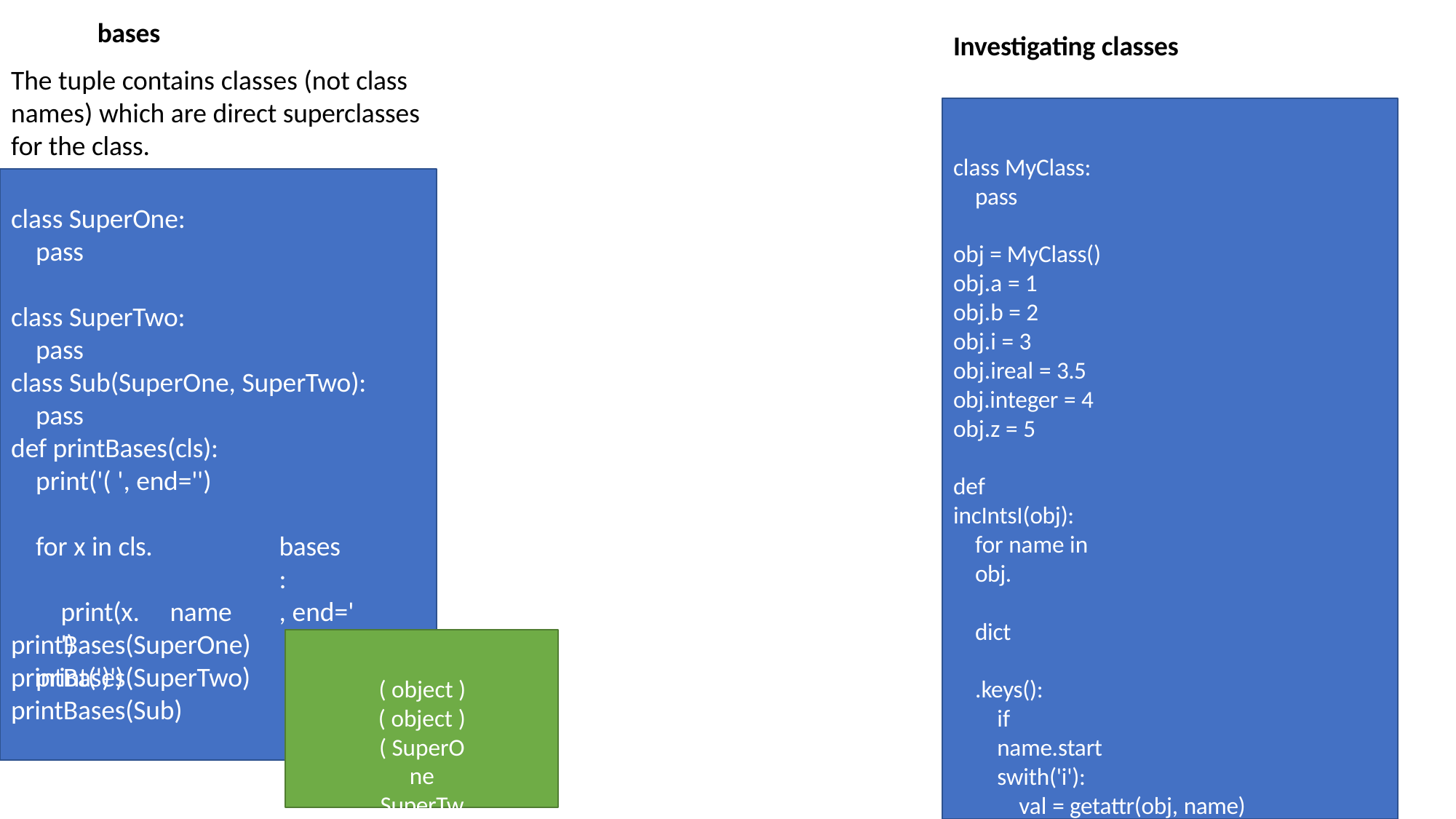

# bases
Investigating classes
The tuple contains classes (not class names) which are direct superclasses for the class.

class MyClass:
pass

obj = MyClass() obj.a = 1
obj.b = 2
obj.i = 3
obj.ireal = 3.5
obj.integer = 4
obj.z = 5

def incIntsI(obj):
for name in obj.	dict	.keys():
if name.startswith('i'):
val = getattr(obj, name) if isinstance(val, int):
setattr(obj, name, val + 1)

print(obj.	dict	) incIntsI(obj) print(obj.	dict	)

class SuperOne: pass
class SuperTwo:
pass
class Sub(SuperOne, SuperTwo): pass
def printBases(cls): print('( ', end='')
for x in cls.		bases		: print(x.	name	, end=' ')
print(')')
printBases(SuperOne) printBases(SuperTwo) printBases(Sub)

( object ) ( object )
( SuperOne SuperTwo )